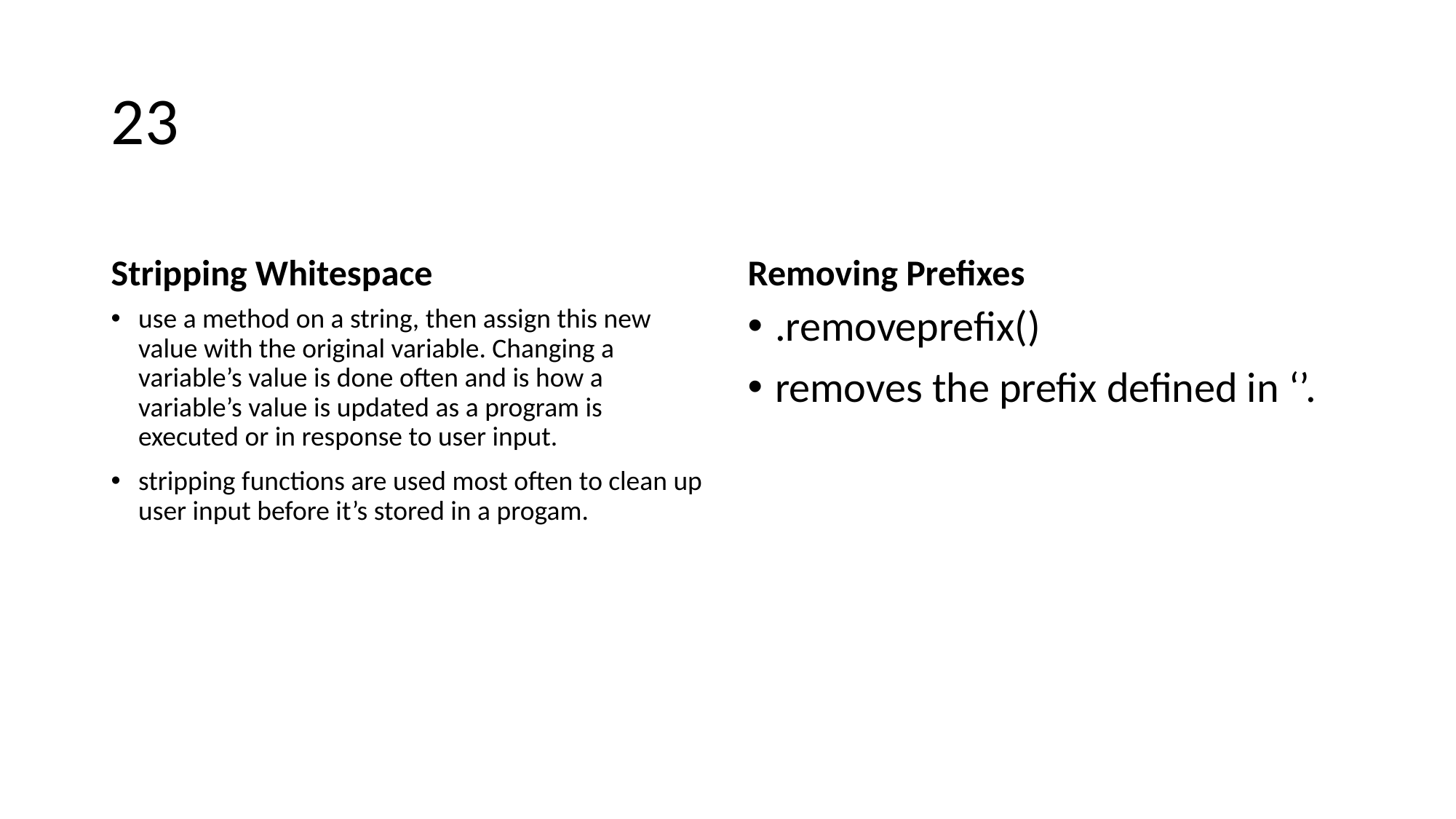

# 23
Stripping Whitespace
Removing Prefixes
use a method on a string, then assign this new value with the original variable. Changing a variable’s value is done often and is how a variable’s value is updated as a program is executed or in response to user input.
stripping functions are used most often to clean up user input before it’s stored in a progam.
.removeprefix()
removes the prefix defined in ‘’.